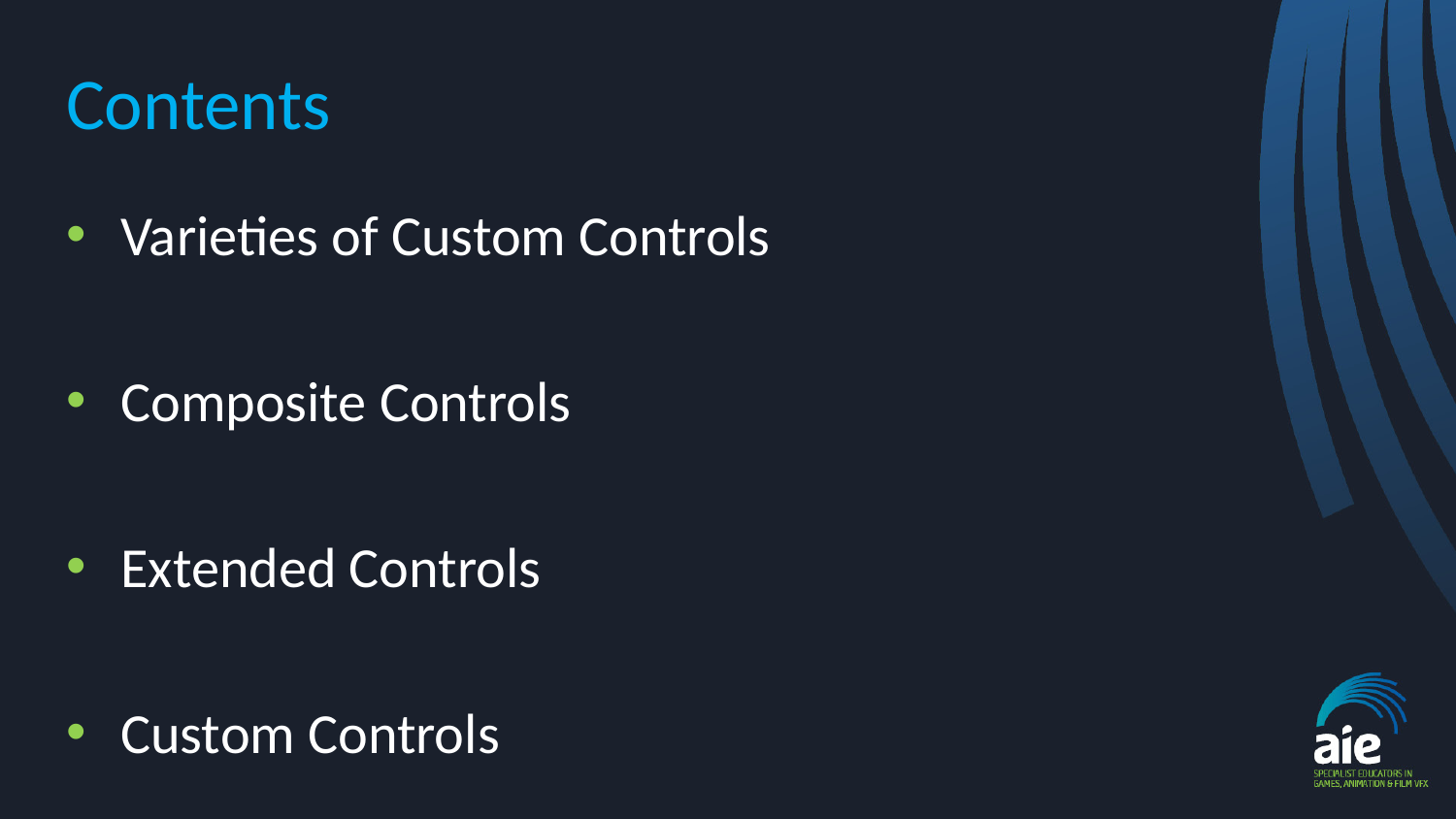

# Contents
Varieties of Custom Controls

Composite Controls

Extended Controls

Custom Controls